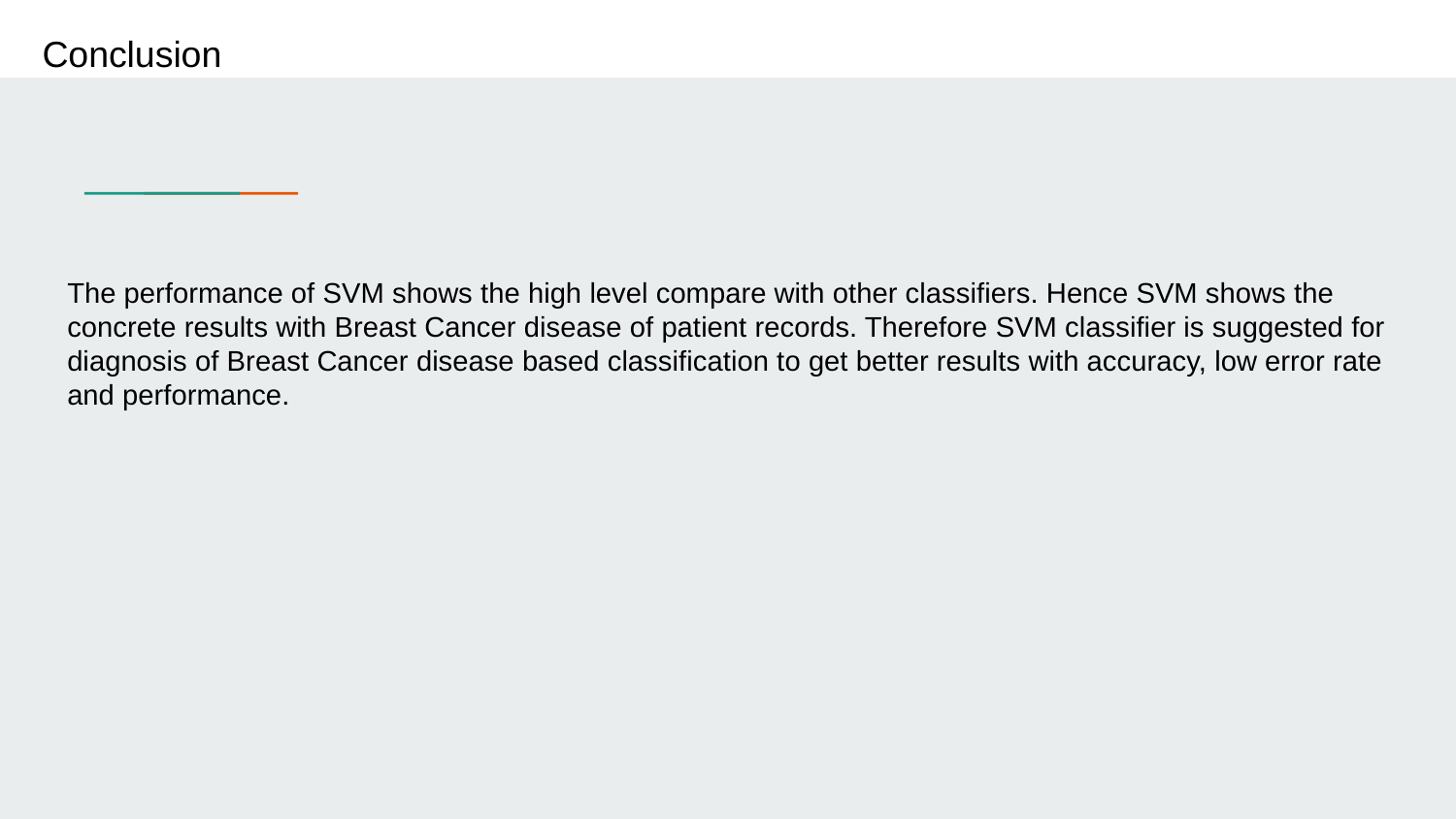

Conclusion

The performance of SVM shows the high level compare with other classifiers. Hence SVM shows the concrete results with Breast Cancer disease of patient records. Therefore SVM classifier is suggested for diagnosis of Breast Cancer disease based classification to get better results with accuracy, low error rate and performance.